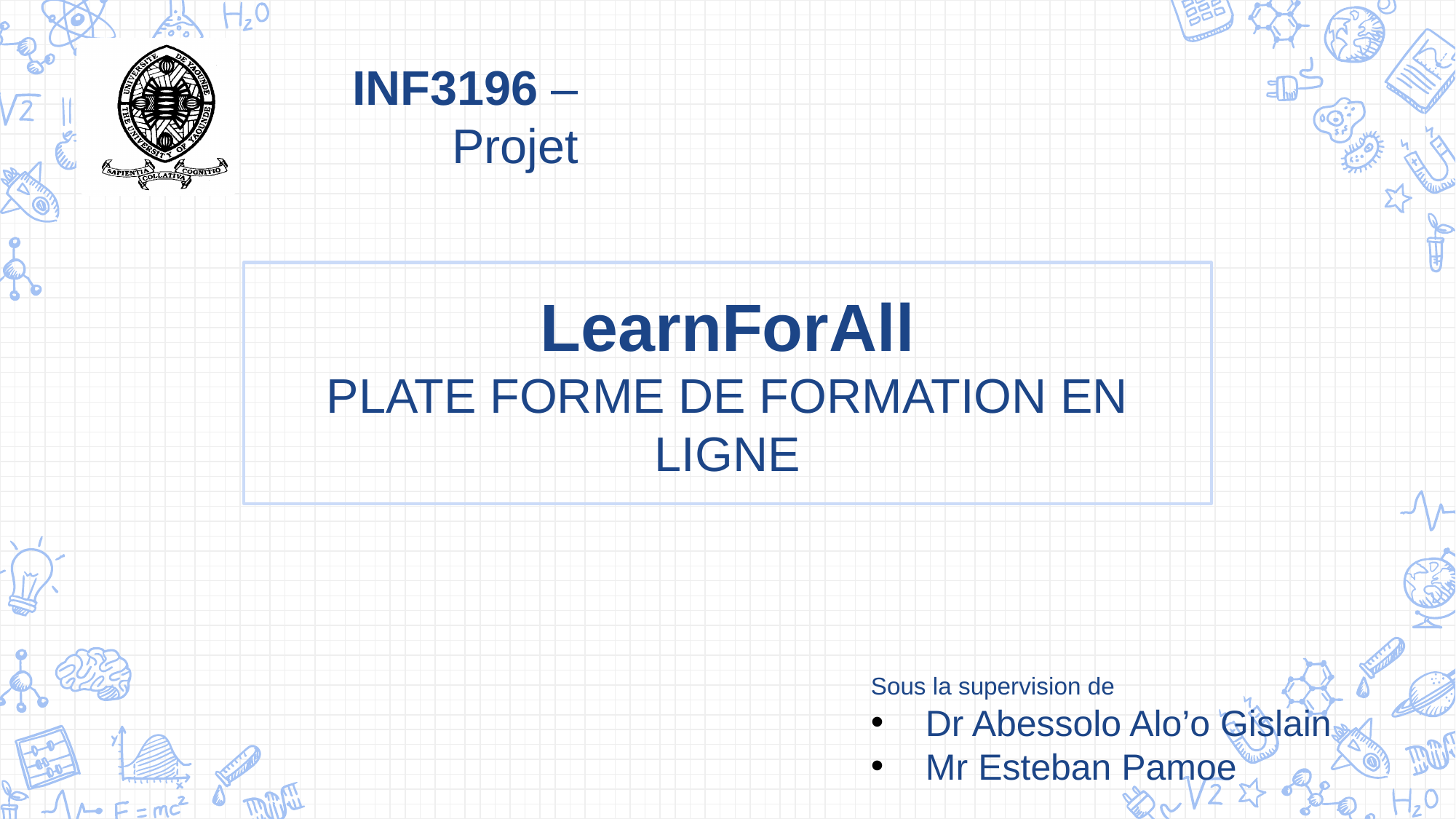

INF3196 – Projet

LearnForAll
PLATE FORME DE FORMATION EN LIGNE
Sous la supervision de
Dr Abessolo Alo’o Gislain
Mr Esteban Pamoe